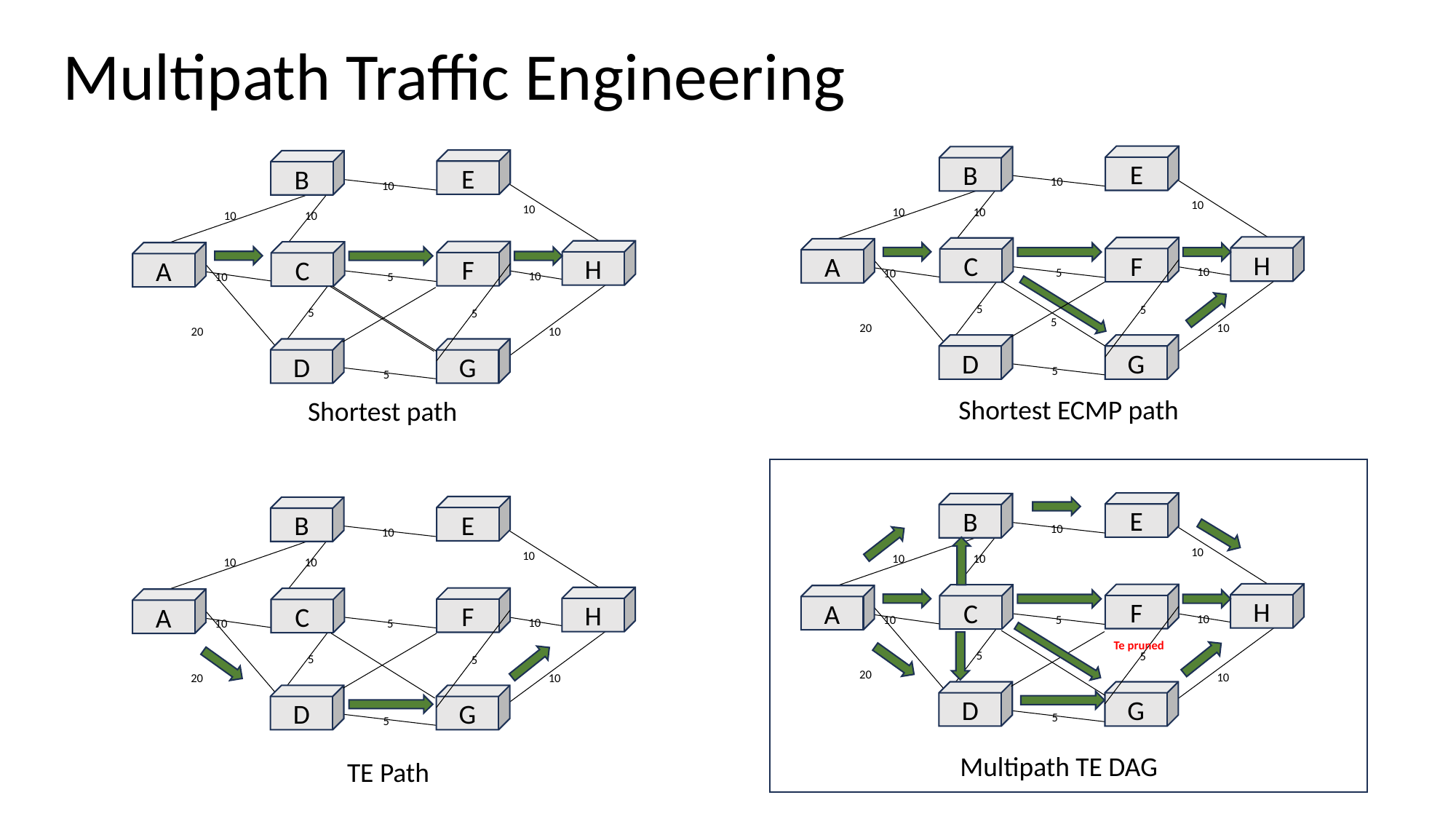

# Multipath Traffic Engineering
E
B
E
B
10
10
10
10
10
10
10
10

H
F
C
A
H
F
C
A

10
5
10
10
5
10

5
5
5
5
5
10
20
10
20
D
G
D
G
5
5
Shortest ECMP path
Shortest path

E
B
E
B

10

10

10
10
10
10
10
10

H
F
C
A
H
F
C
A

10
5
10
10
5
10

Te pruned

5
5
5
5

20

10
10
20
D
G
D
G
5
5
Multipath TE DAG
TE Path